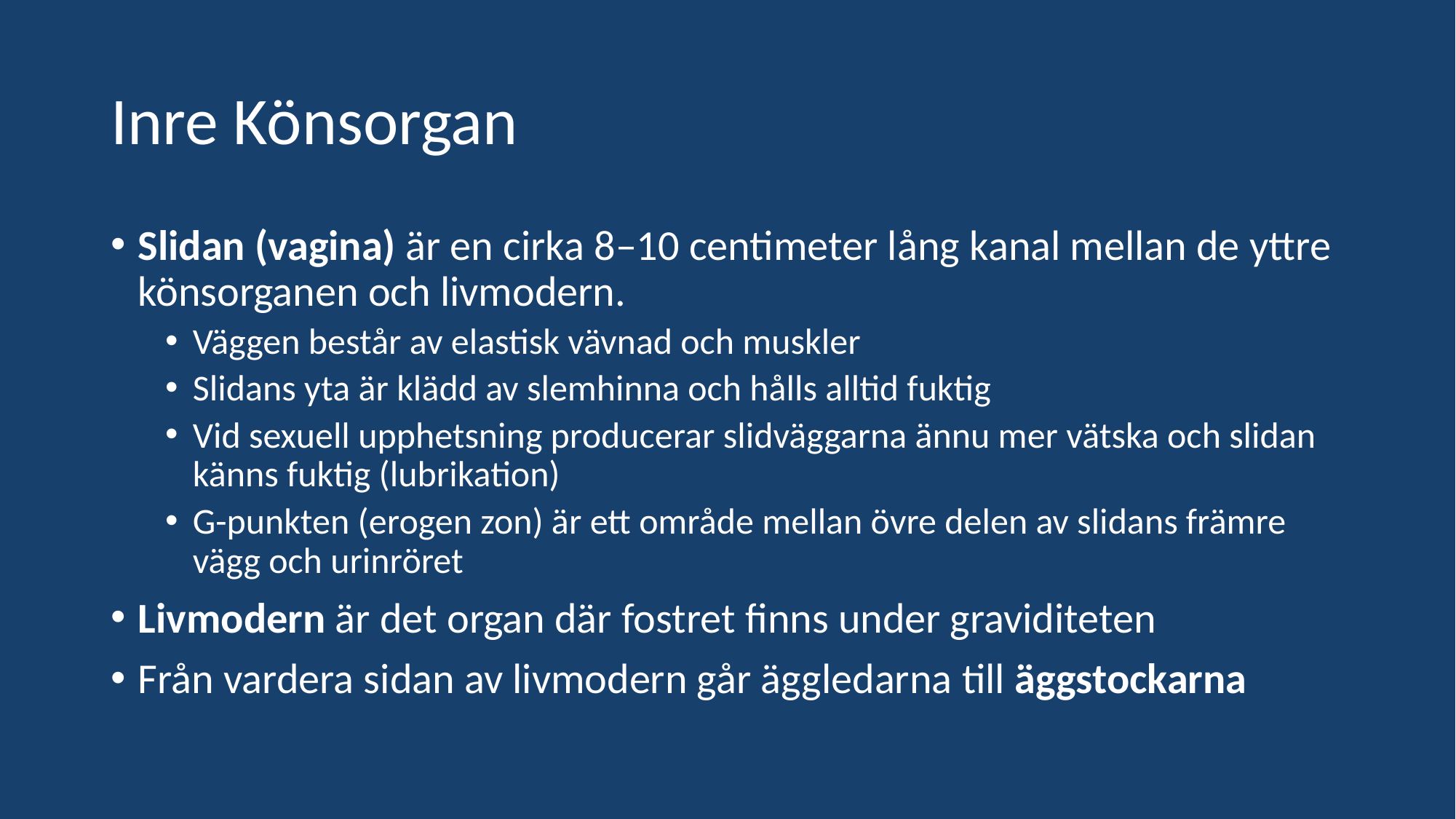

# Inre Könsorgan
Slidan (vagina) är en cirka 8–10 centimeter lång kanal mellan de yttre könsorganen och livmodern.
Väggen består av elastisk vävnad och muskler
Slidans yta är klädd av slemhinna och hålls alltid fuktig
Vid sexuell upphetsning producerar slidväggarna ännu mer vätska och slidan känns fuktig (lubrikation)
G-punkten (erogen zon) är ett område mellan övre delen av slidans främre vägg och urinröret
Livmodern är det organ där fostret finns under graviditeten
Från vardera sidan av livmodern går äggledarna till äggstockarna